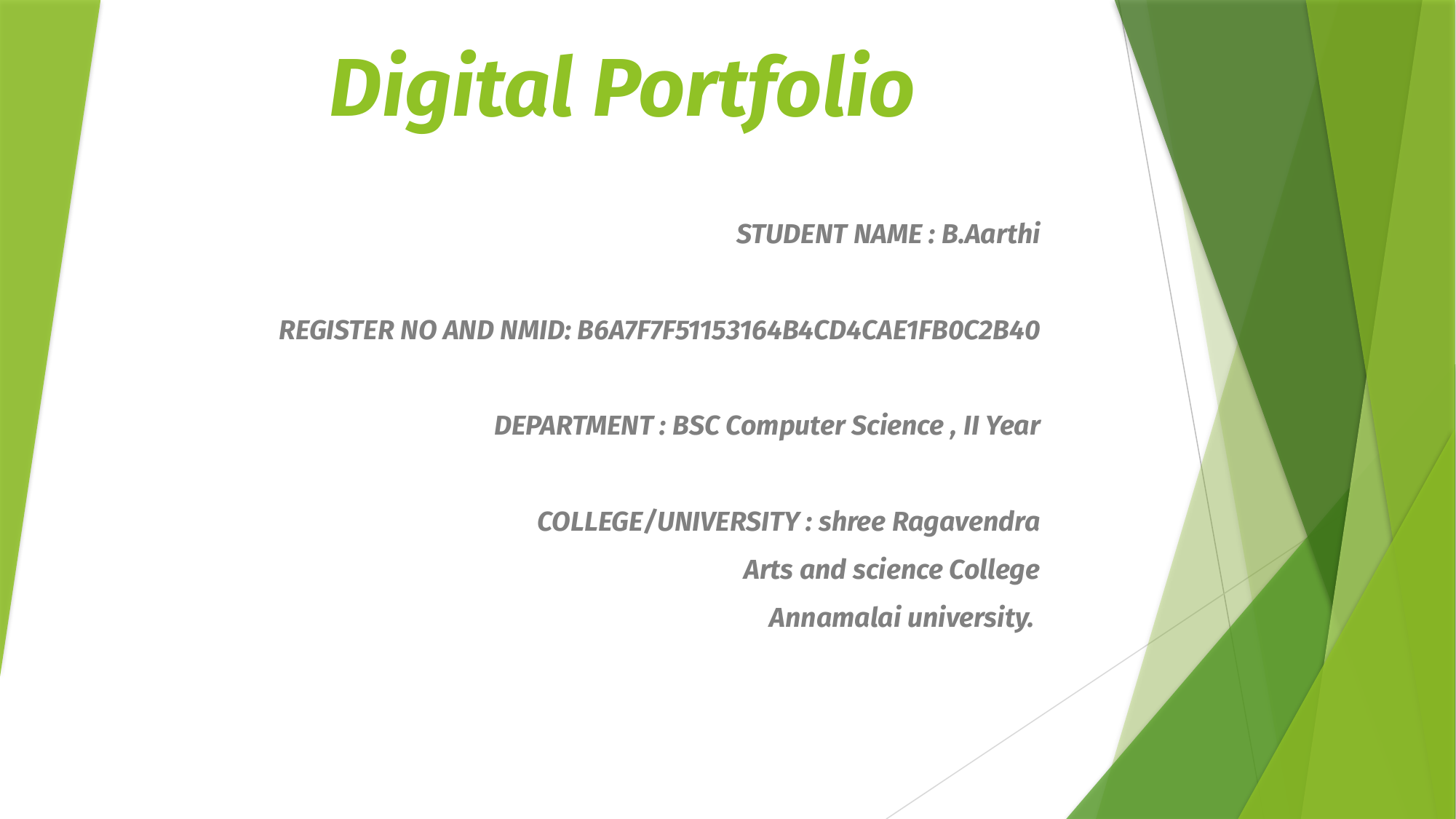

# Digital Portfolio
STUDENT NAME : B.Aarthi

REGISTER NO AND NMID: B6A7F7F51153164B4CD4CAE1FB0C2B40

DEPARTMENT : BSC Computer Science , II Year

COLLEGE/UNIVERSITY : shree Ragavendra
Arts and science College
Annamalai university.